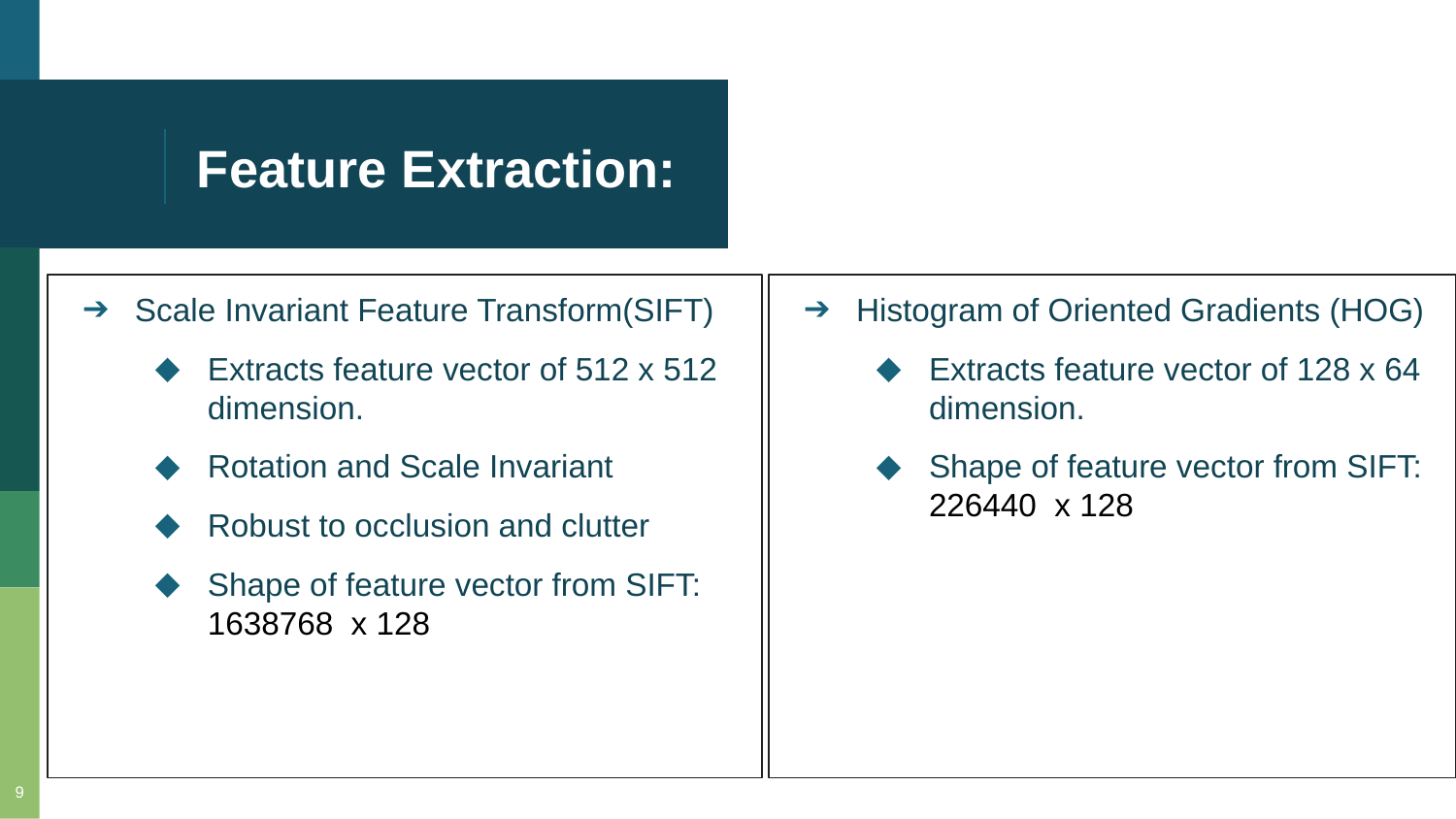

# Feature Extraction:
Scale Invariant Feature Transform(SIFT)
Extracts feature vector of 512 x 512 dimension.
Rotation and Scale Invariant
Robust to occlusion and clutter
Shape of feature vector from SIFT:  1638768  x 128

Histogram of Oriented Gradients (HOG)
Extracts feature vector of 128 x 64 dimension.
Shape of feature vector from SIFT:  226440  x 128

9